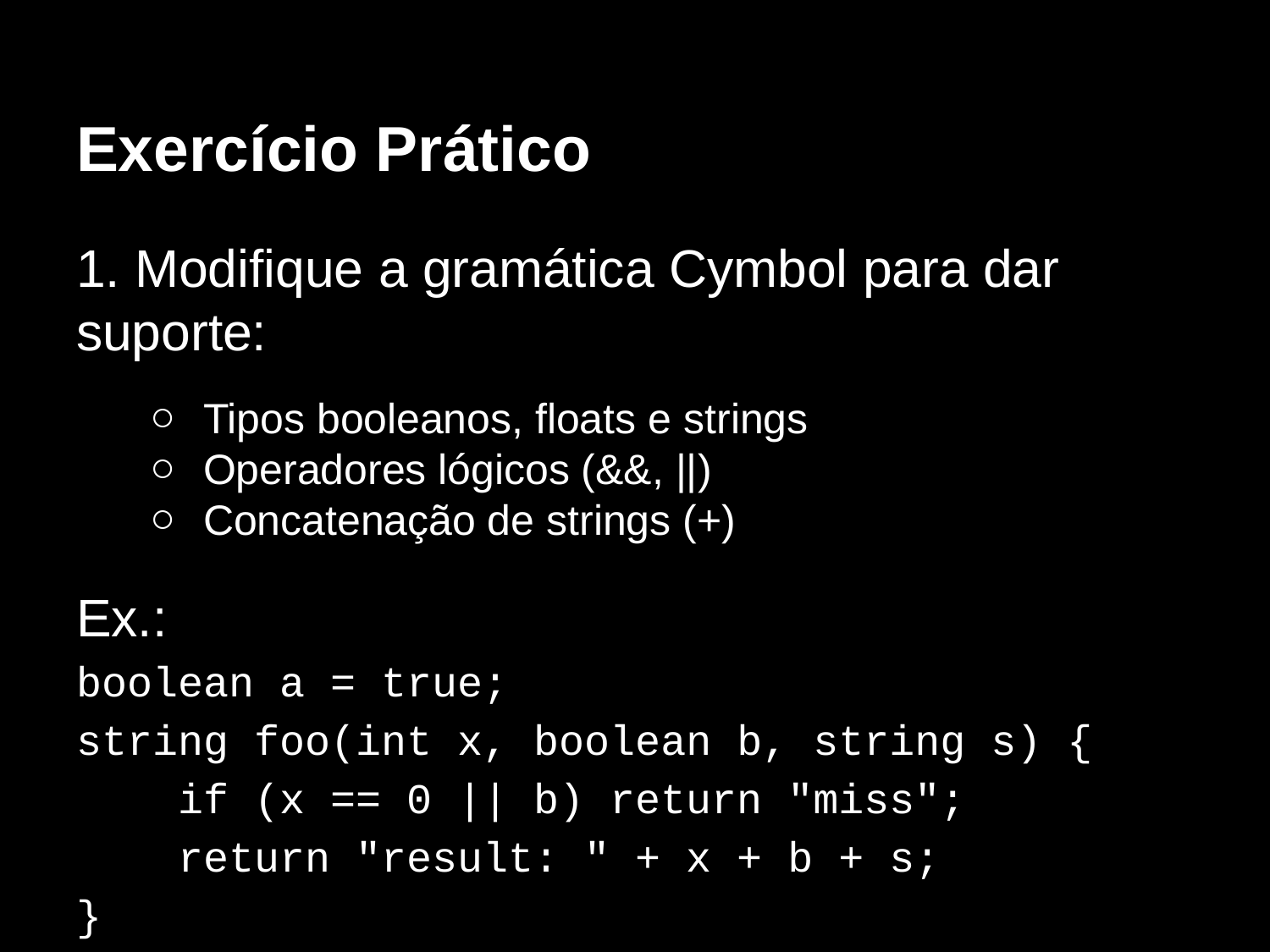

# Exercício Prático
1. Modifique a gramática Cymbol para dar suporte:
Tipos booleanos, floats e strings
Operadores lógicos (&&, ||)
Concatenação de strings (+)

Ex.:
boolean a = true;
string foo(int x, boolean b, string s) {
    if (x == 0 || b) return "miss";
    return "result: " + x + b + s;
}